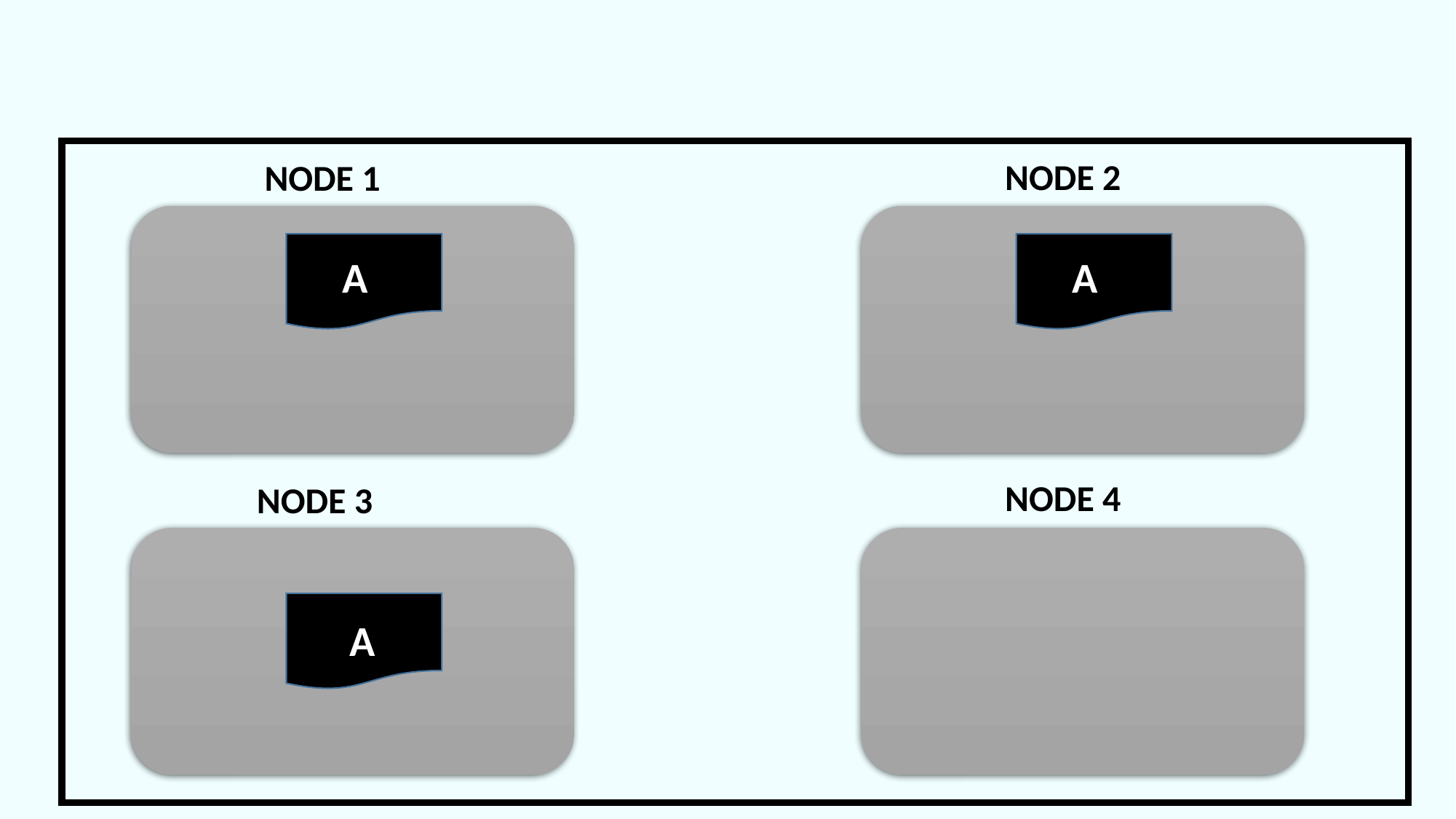

NODE 2
NODE 1

A
A
NODE 4
NODE 3

A